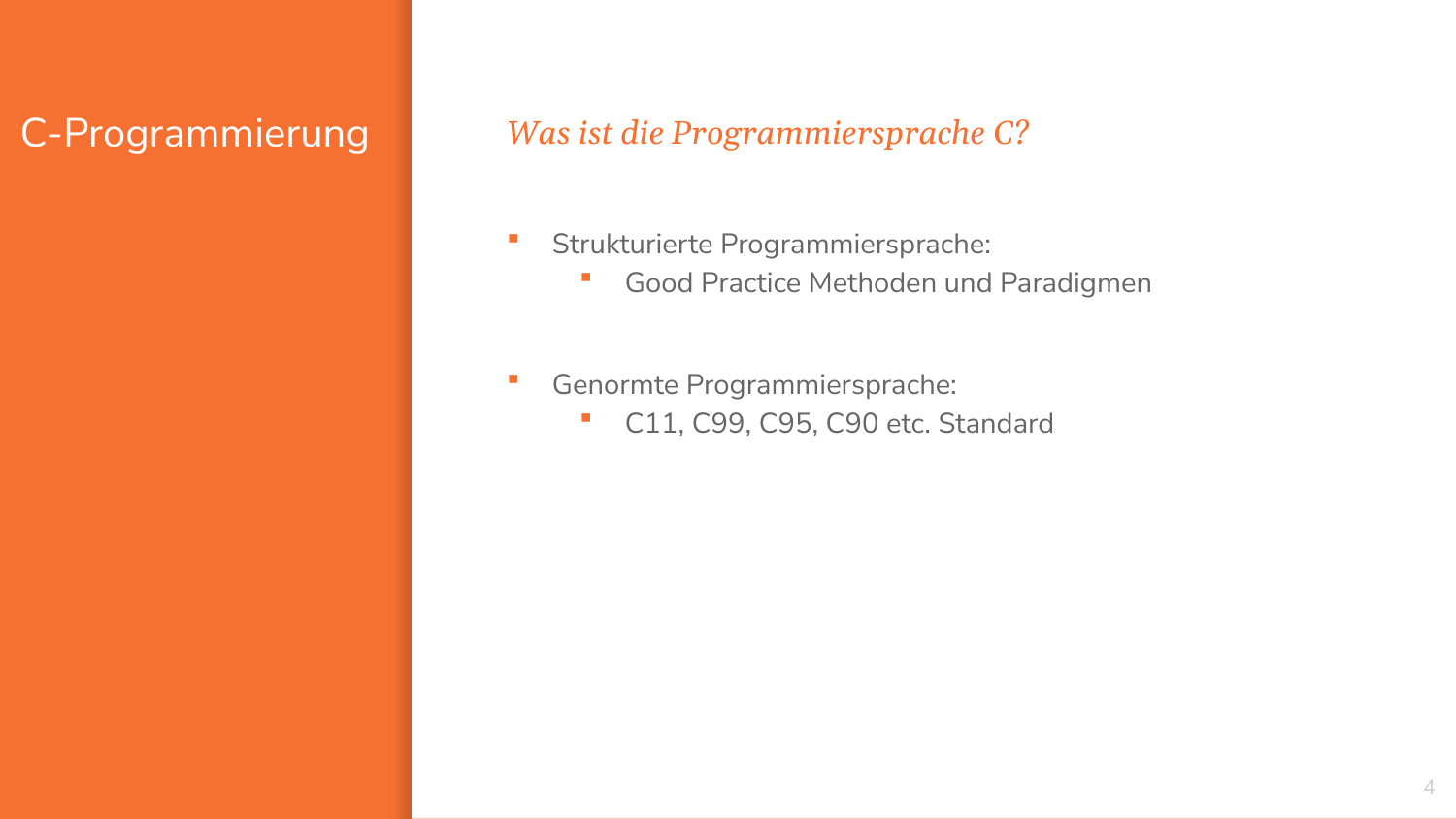

# C-Programmierung
Was ist die Programmiersprache C?
Strukturierte Programmiersprache:
Good Practice Methoden und Paradigmen

Genormte Programmiersprache:
C11, C99, C95, C90 etc. Standard

4